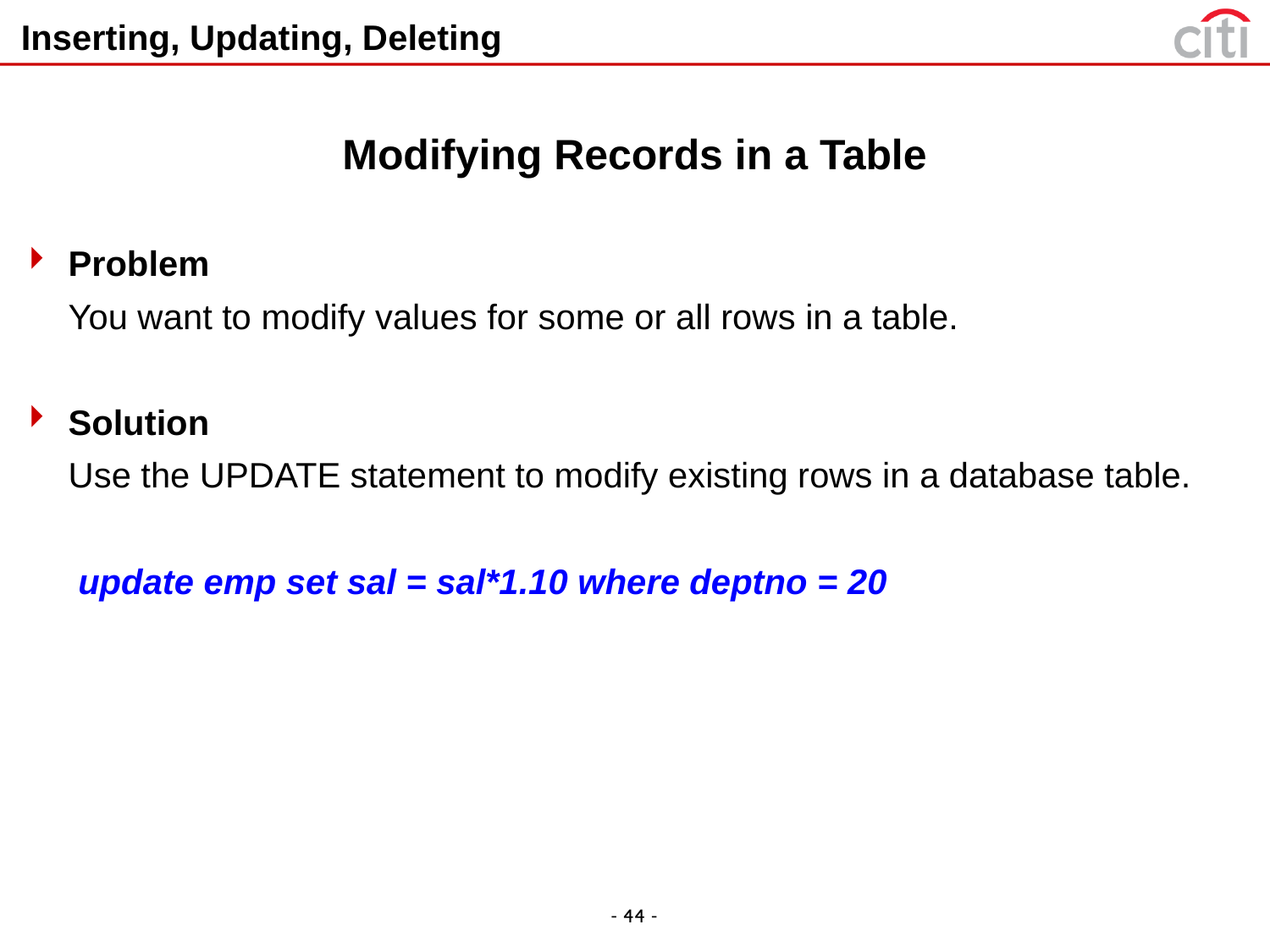

# Inserting, Updating, Deleting
Modifying Records in a Table

Problem
	You want to modify values for some or all rows in a table.

Solution
	Use the UPDATE statement to modify existing rows in a database table.

	 update emp set sal = sal*1.10 where deptno = 20

- 44 -